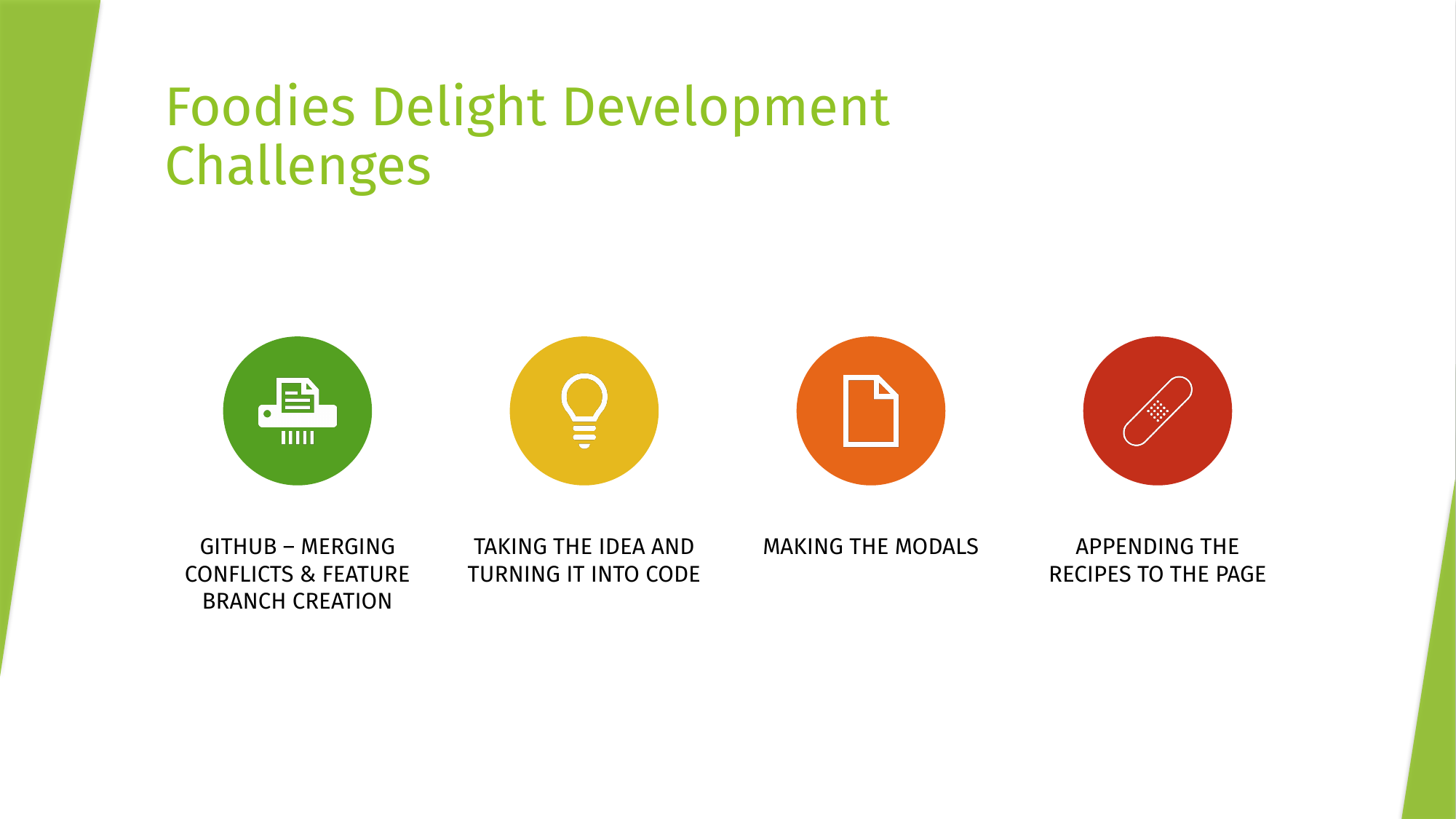

# Foodies Delight Development Challenges
Github – merging conflicts & feature branch creation
Taking the idea and turning it into code
Making the Modals
Appending the recipes to the page